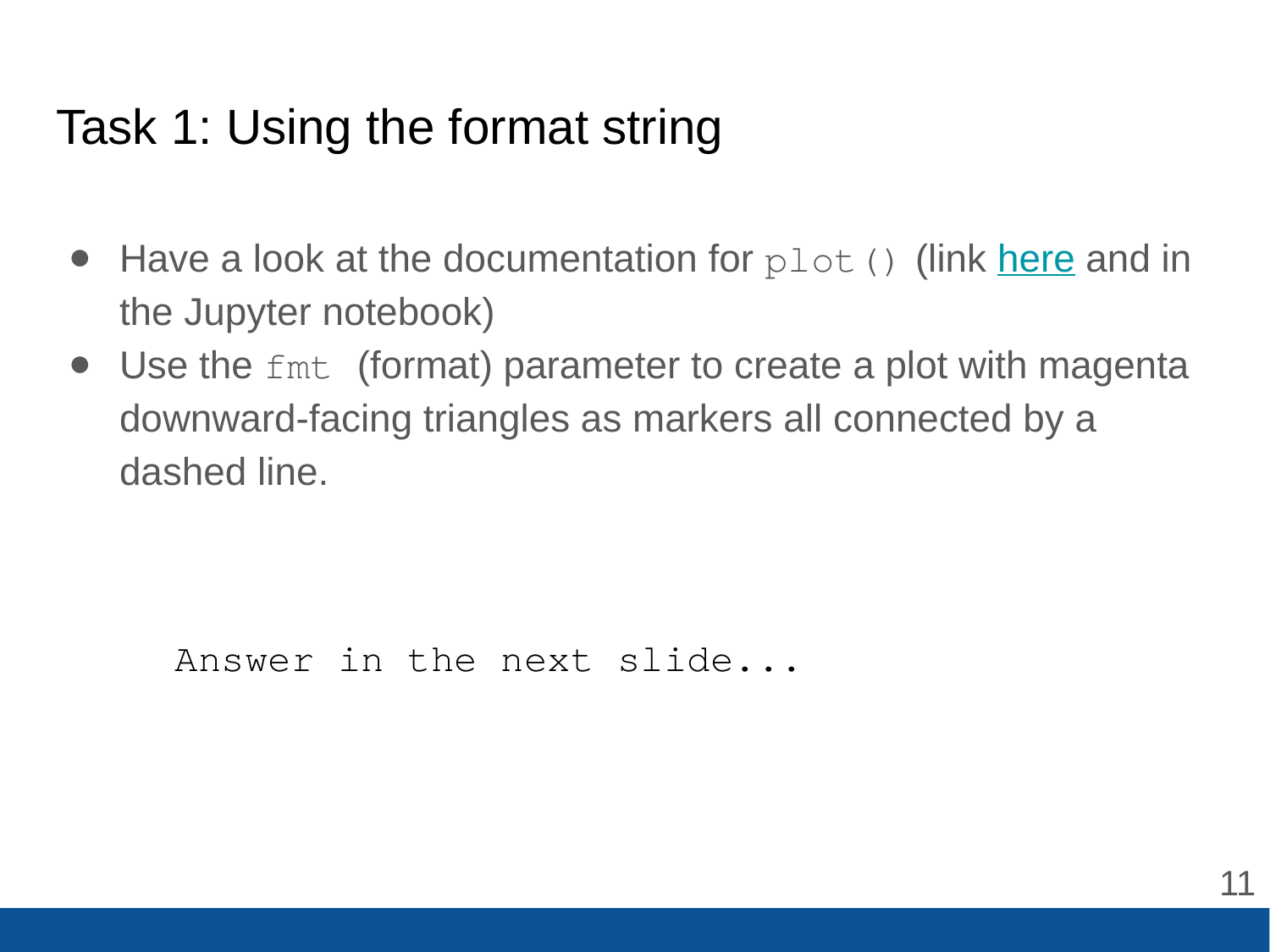

# Task 1: Using the format string
Have a look at the documentation for plot() (link here and in the Jupyter notebook)
Use the fmt (format) parameter to create a plot with magenta downward-facing triangles as markers all connected by a dashed line.

Answer in the next slide...
11